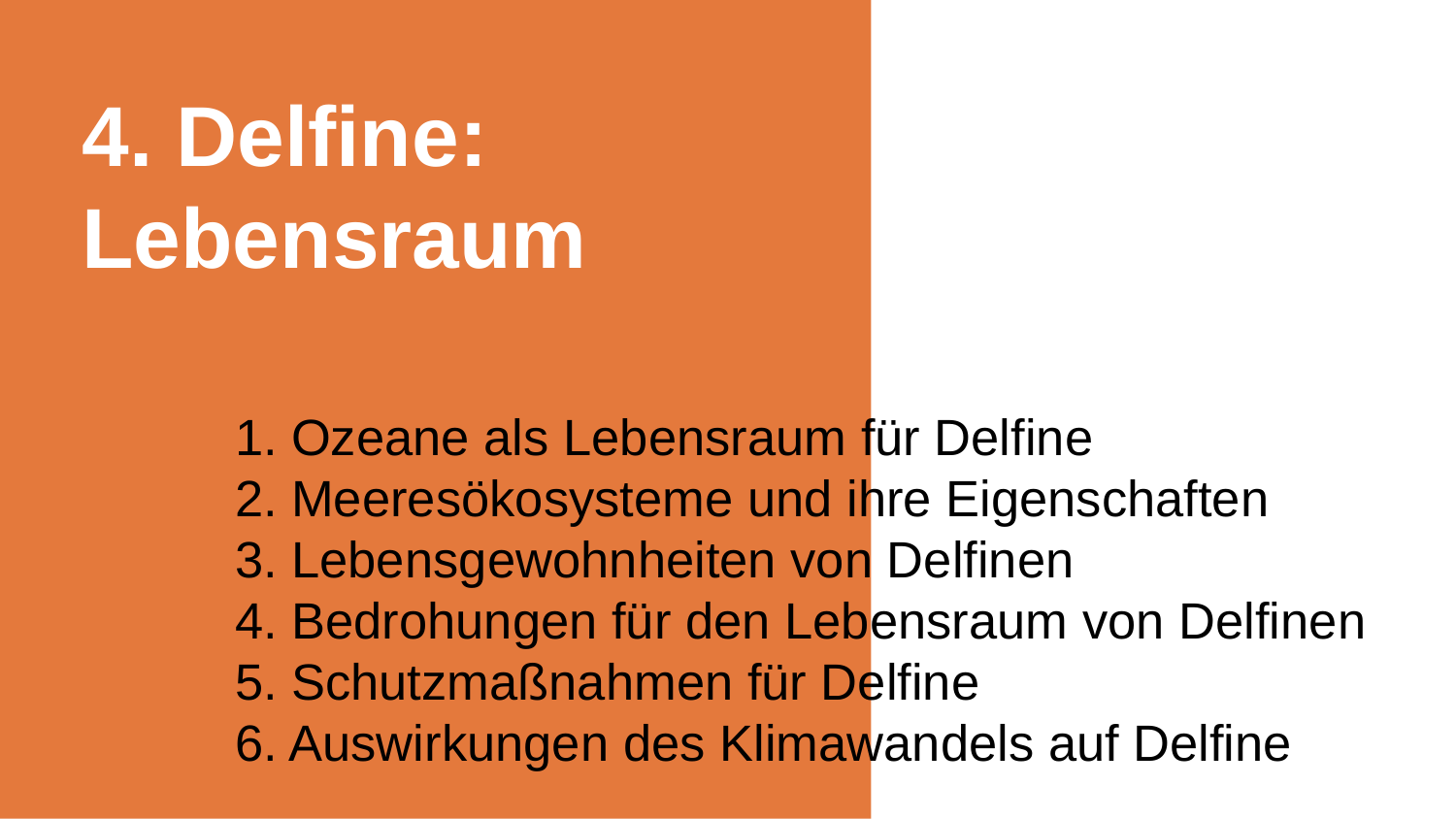

# 4. Delfine: Lebensraum

1. Ozeane als Lebensraum für Delfine
2. Meeresökosysteme und ihre Eigenschaften
3. Lebensgewohnheiten von Delfinen
4. Bedrohungen für den Lebensraum von Delfinen
5. Schutzmaßnahmen für Delfine
6. Auswirkungen des Klimawandels auf Delfine